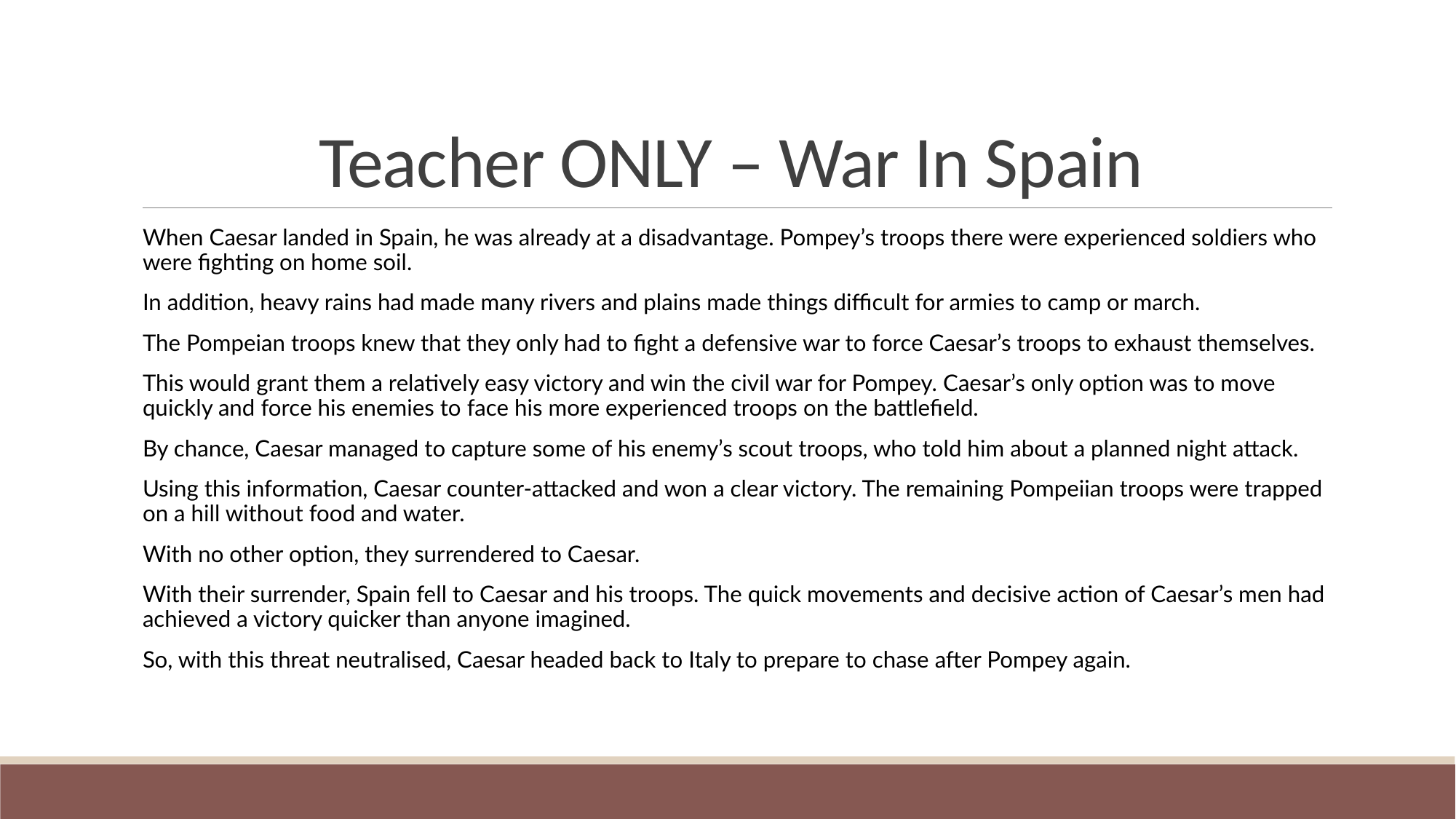

# Teacher ONLY – War In Spain
When Caesar landed in Spain, he was already at a disadvantage. Pompey’s troops there were experienced soldiers who were fighting on home soil.
In addition, heavy rains had made many rivers and plains made things difficult for armies to camp or march.
The Pompeian troops knew that they only had to fight a defensive war to force Caesar’s troops to exhaust themselves.
This would grant them a relatively easy victory and win the civil war for Pompey. Caesar’s only option was to move quickly and force his enemies to face his more experienced troops on the battlefield.
By chance, Caesar managed to capture some of his enemy’s scout troops, who told him about a planned night attack.
Using this information, Caesar counter-attacked and won a clear victory. The remaining Pompeiian troops were trapped on a hill without food and water.
With no other option, they surrendered to Caesar.
With their surrender, Spain fell to Caesar and his troops. The quick movements and decisive action of Caesar’s men had achieved a victory quicker than anyone imagined.
So, with this threat neutralised, Caesar headed back to Italy to prepare to chase after Pompey again.